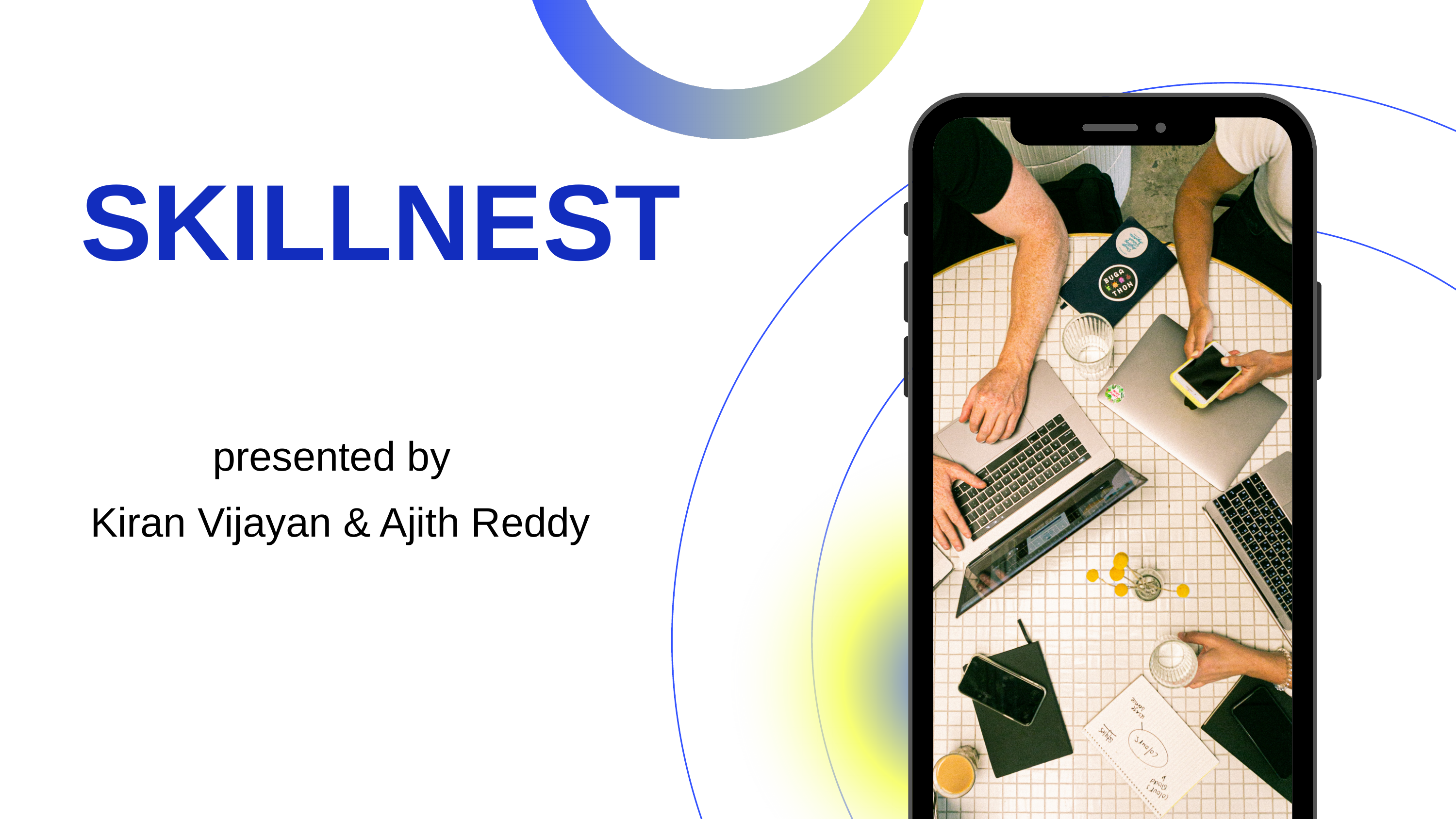

SKILLNEST

presented by

Kiran Vijayan & Ajith Reddy